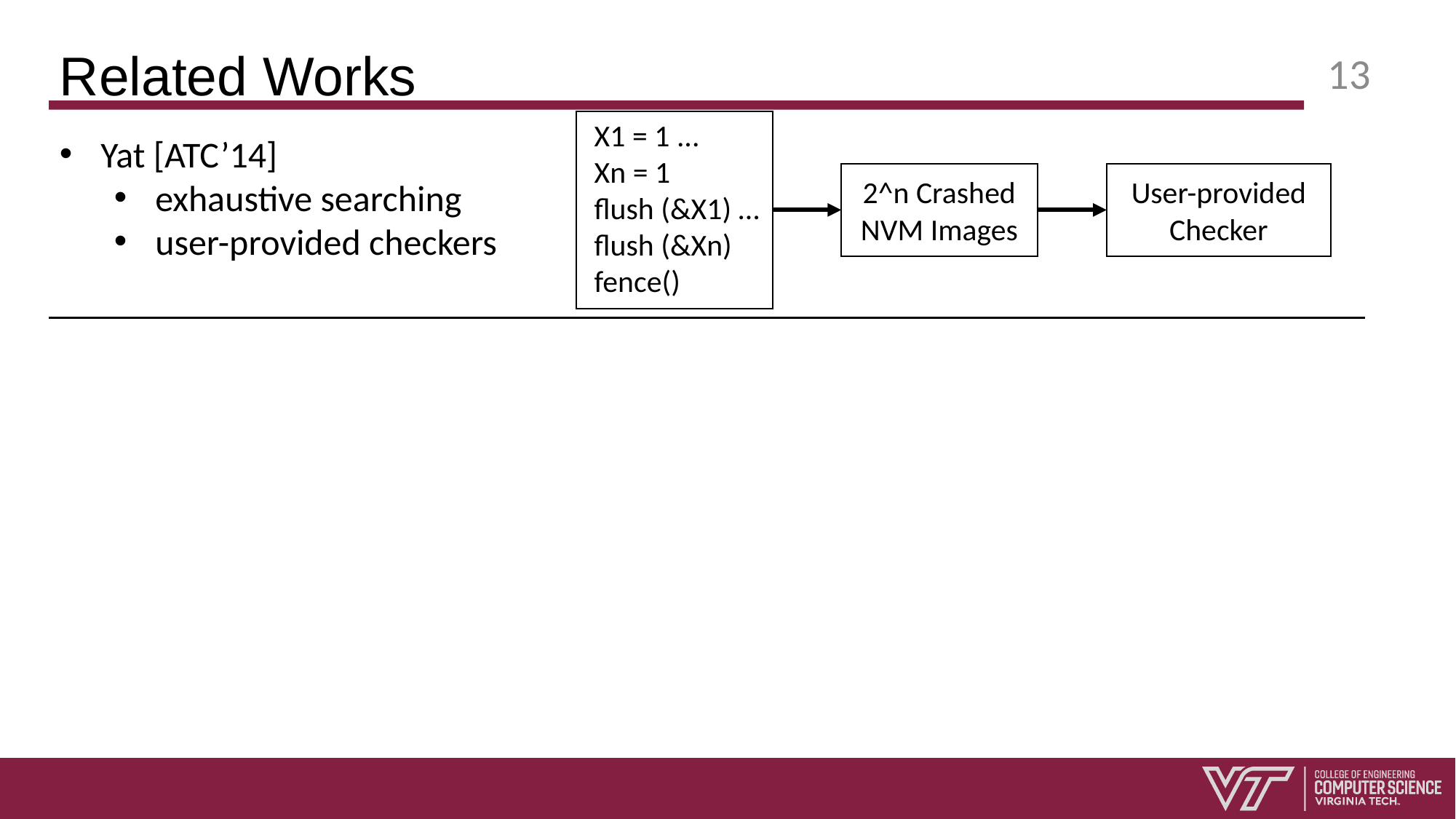

# Related Works
13
 X1 = 1 ...
 Xn = 1
 flush (&X1) …
 flush (&Xn)
 fence()

Yat [ATC’14]
exhaustive searching
user-provided checkers
2^n Crashed NVM Images
User-provided
Checker